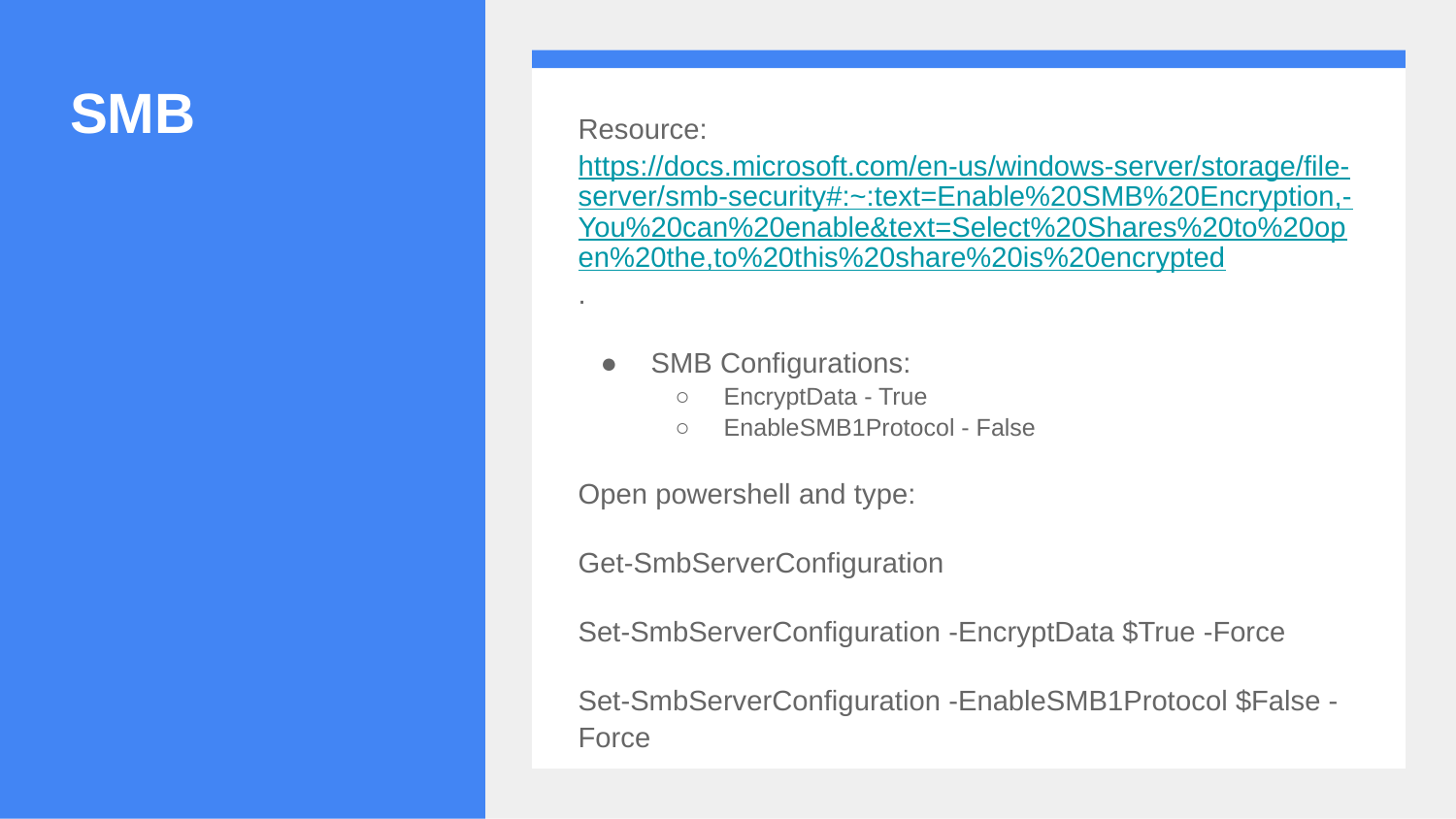

# SMB
Resource: https://docs.microsoft.com/en-us/windows-server/storage/file-server/smb-security#:~:text=Enable%20SMB%20Encryption,-You%20can%20enable&text=Select%20Shares%20to%20open%20the,to%20this%20share%20is%20encrypted.
SMB Configurations:
EncryptData - True
EnableSMB1Protocol - False
Open powershell and type:
Get-SmbServerConfiguration
Set-SmbServerConfiguration -EncryptData $True -Force
Set-SmbServerConfiguration -EnableSMB1Protocol $False -Force